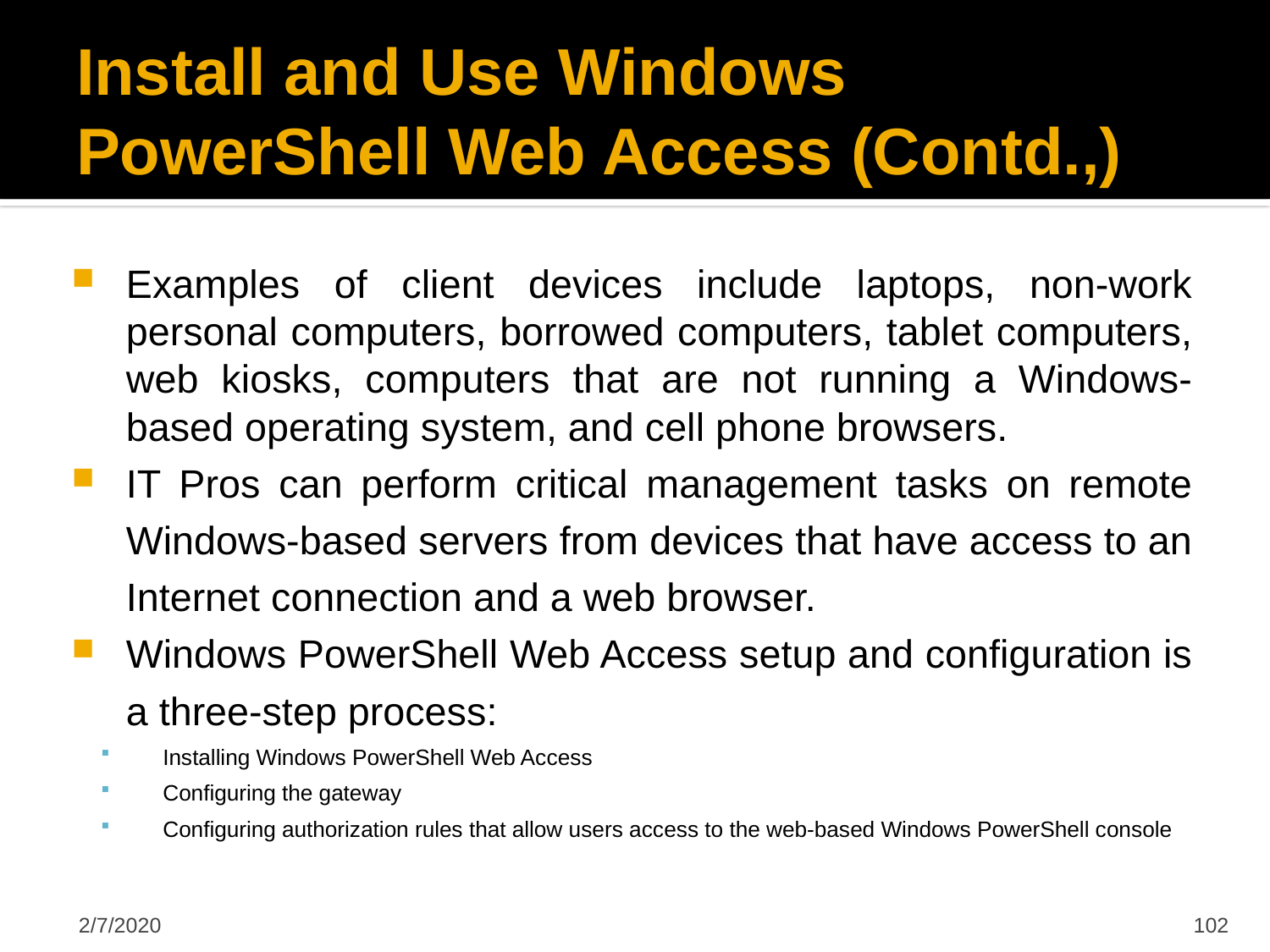

# Install and Use Windows PowerShell Web Access (Contd.,)
Examples of client devices include laptops, non-work personal computers, borrowed computers, tablet computers, web kiosks, computers that are not running a Windows-based operating system, and cell phone browsers.
IT Pros can perform critical management tasks on remote Windows-based servers from devices that have access to an Internet connection and a web browser.
Windows PowerShell Web Access setup and configuration is a three-step process:
Installing Windows PowerShell Web Access
Configuring the gateway
Configuring authorization rules that allow users access to the web-based Windows PowerShell console

2/7/2020
102